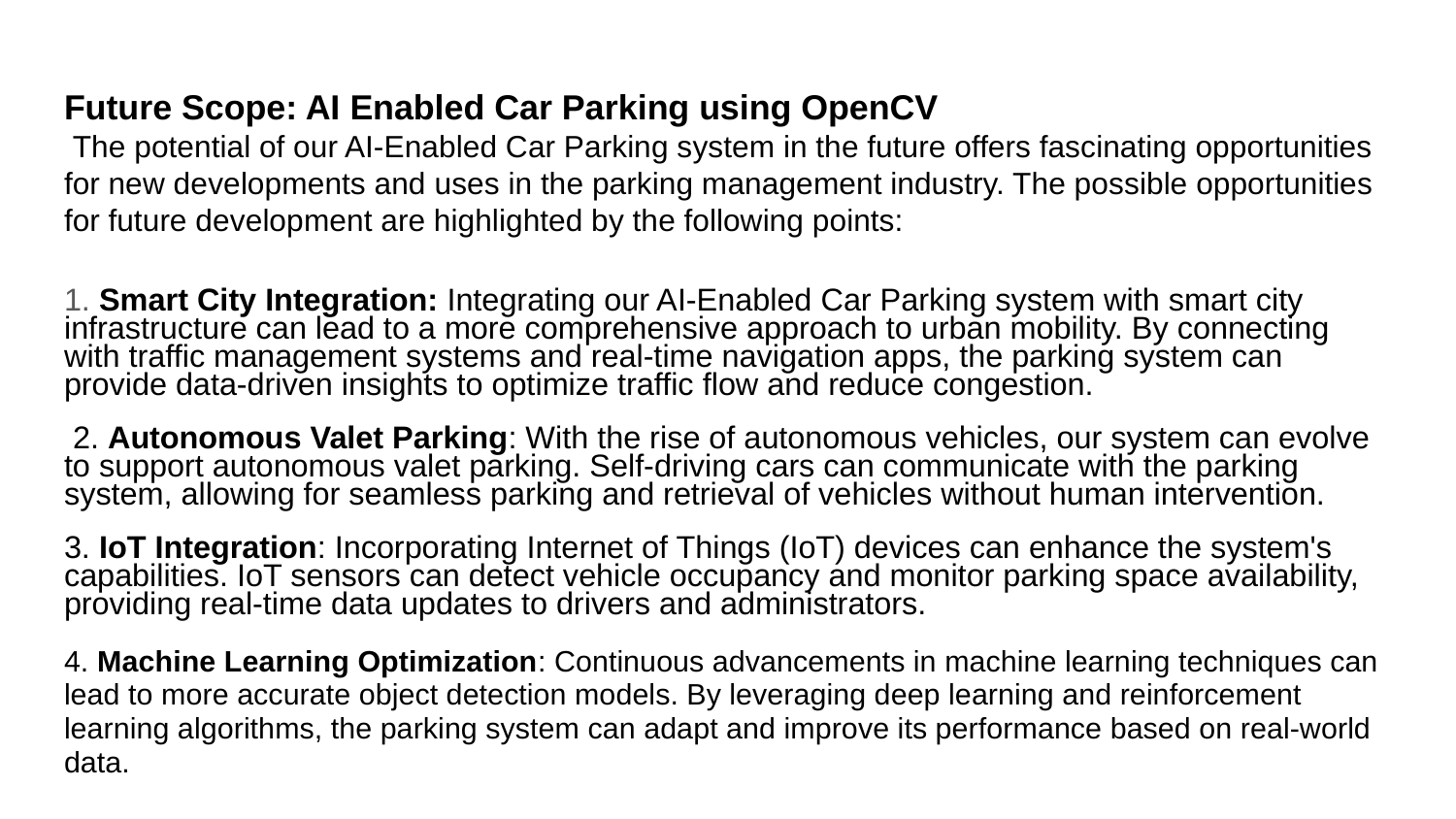

# Future Scope: AI Enabled Car Parking using OpenCV
 The potential of our AI-Enabled Car Parking system in the future offers fascinating opportunities for new developments and uses in the parking management industry. The possible opportunities for future development are highlighted by the following points:
1. Smart City Integration: Integrating our AI-Enabled Car Parking system with smart city infrastructure can lead to a more comprehensive approach to urban mobility. By connecting with traffic management systems and real-time navigation apps, the parking system can provide data-driven insights to optimize traffic flow and reduce congestion.
 2. Autonomous Valet Parking: With the rise of autonomous vehicles, our system can evolve to support autonomous valet parking. Self-driving cars can communicate with the parking system, allowing for seamless parking and retrieval of vehicles without human intervention.
3. IoT Integration: Incorporating Internet of Things (IoT) devices can enhance the system's capabilities. IoT sensors can detect vehicle occupancy and monitor parking space availability, providing real-time data updates to drivers and administrators.
4. Machine Learning Optimization: Continuous advancements in machine learning techniques can lead to more accurate object detection models. By leveraging deep learning and reinforcement learning algorithms, the parking system can adapt and improve its performance based on real-world data.